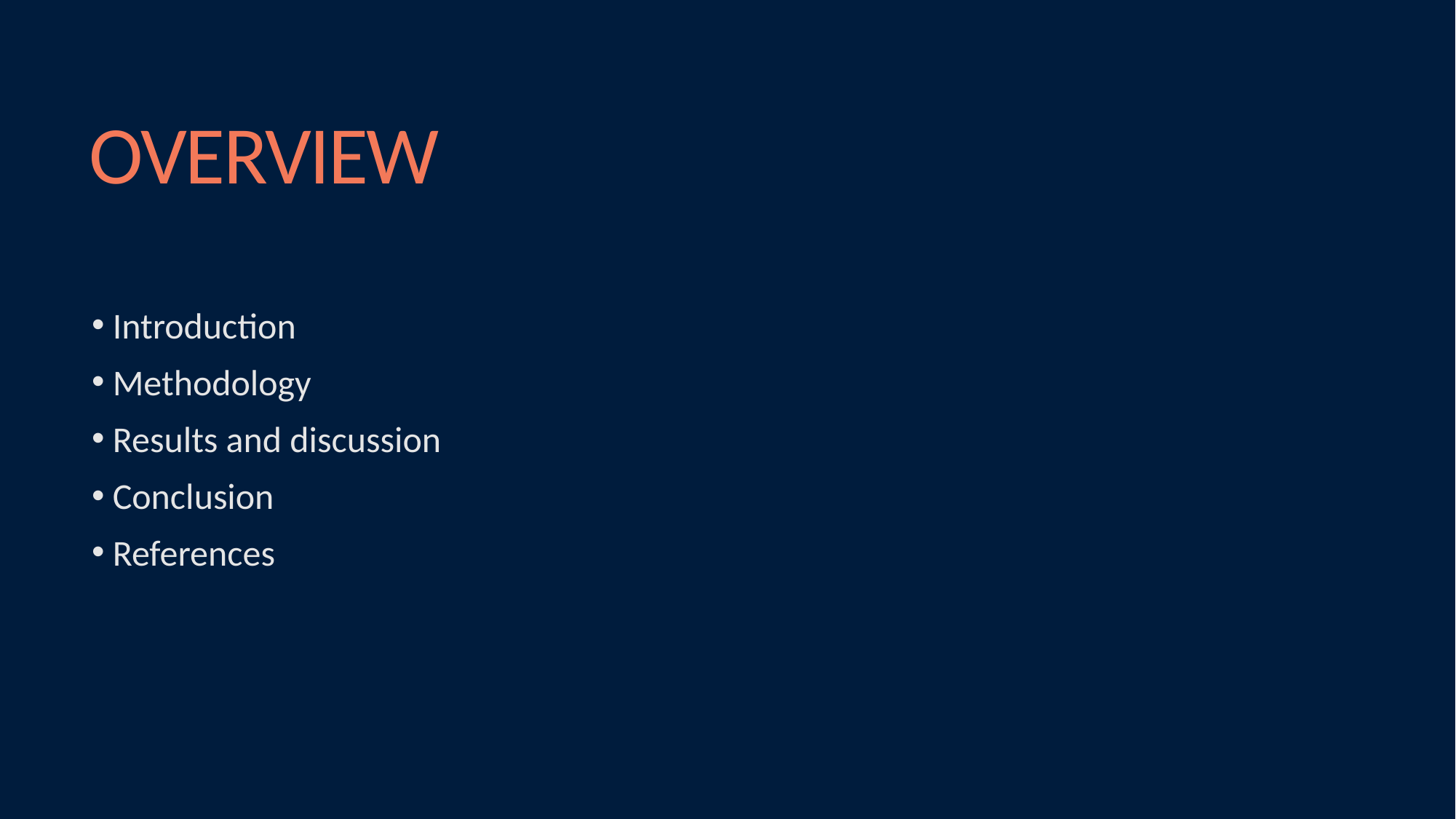

# OVERVIEW

 Introduction
 Methodology
 Results and discussion
 Conclusion
 References